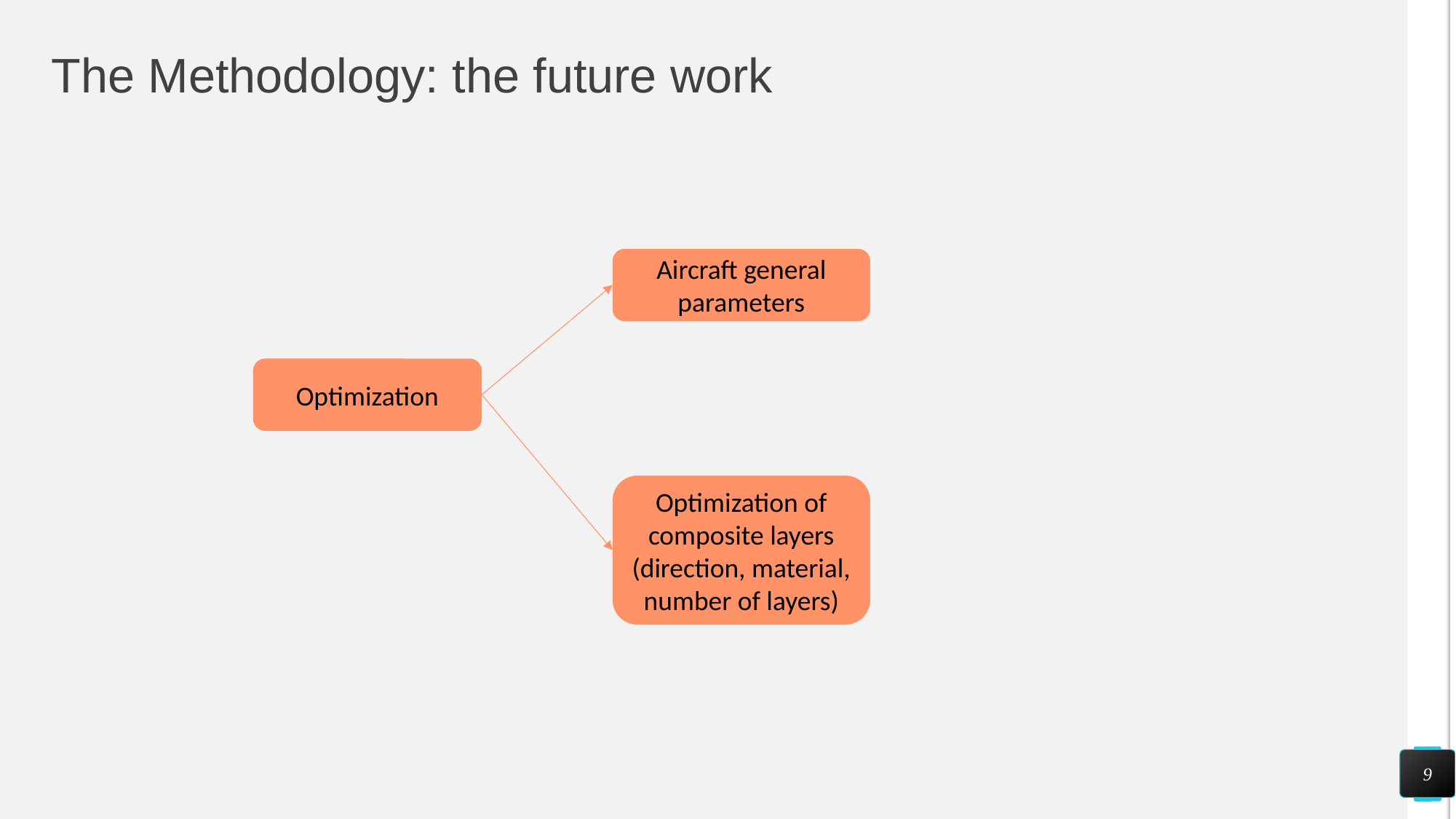

# The Methodology: the future work
Aircraft general parameters
Optimization
Optimization of composite layers (direction, material, number of layers)
9